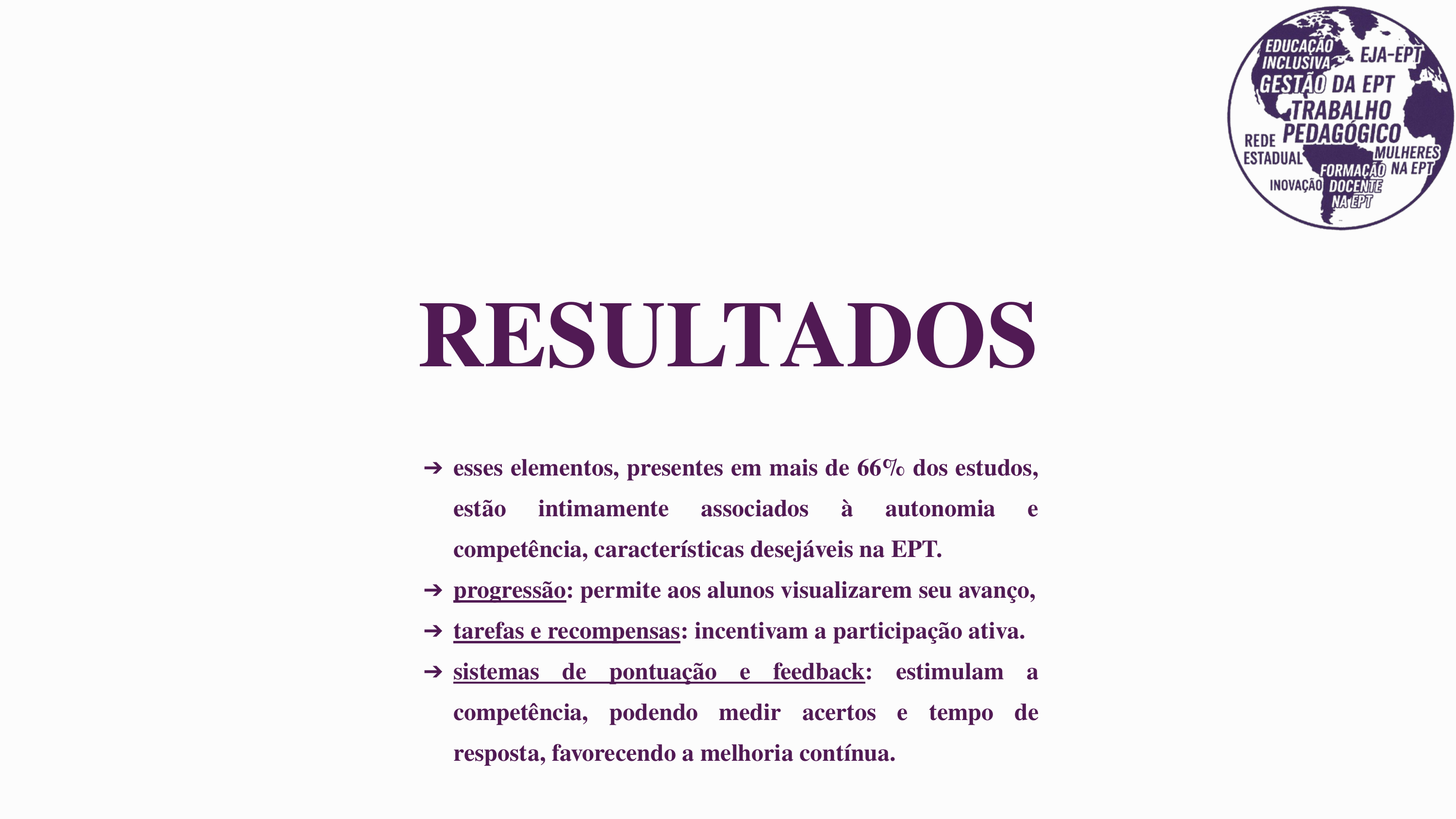

RESULTADOS
esses elementos, presentes em mais de 66% dos estudos, estão intimamente associados à autonomia e competência, características desejáveis na EPT.
progressão: permite aos alunos visualizarem seu avanço,
tarefas e recompensas: incentivam a participação ativa.
sistemas de pontuação e feedback: estimulam a competência, podendo medir acertos e tempo de resposta, favorecendo a melhoria contínua.